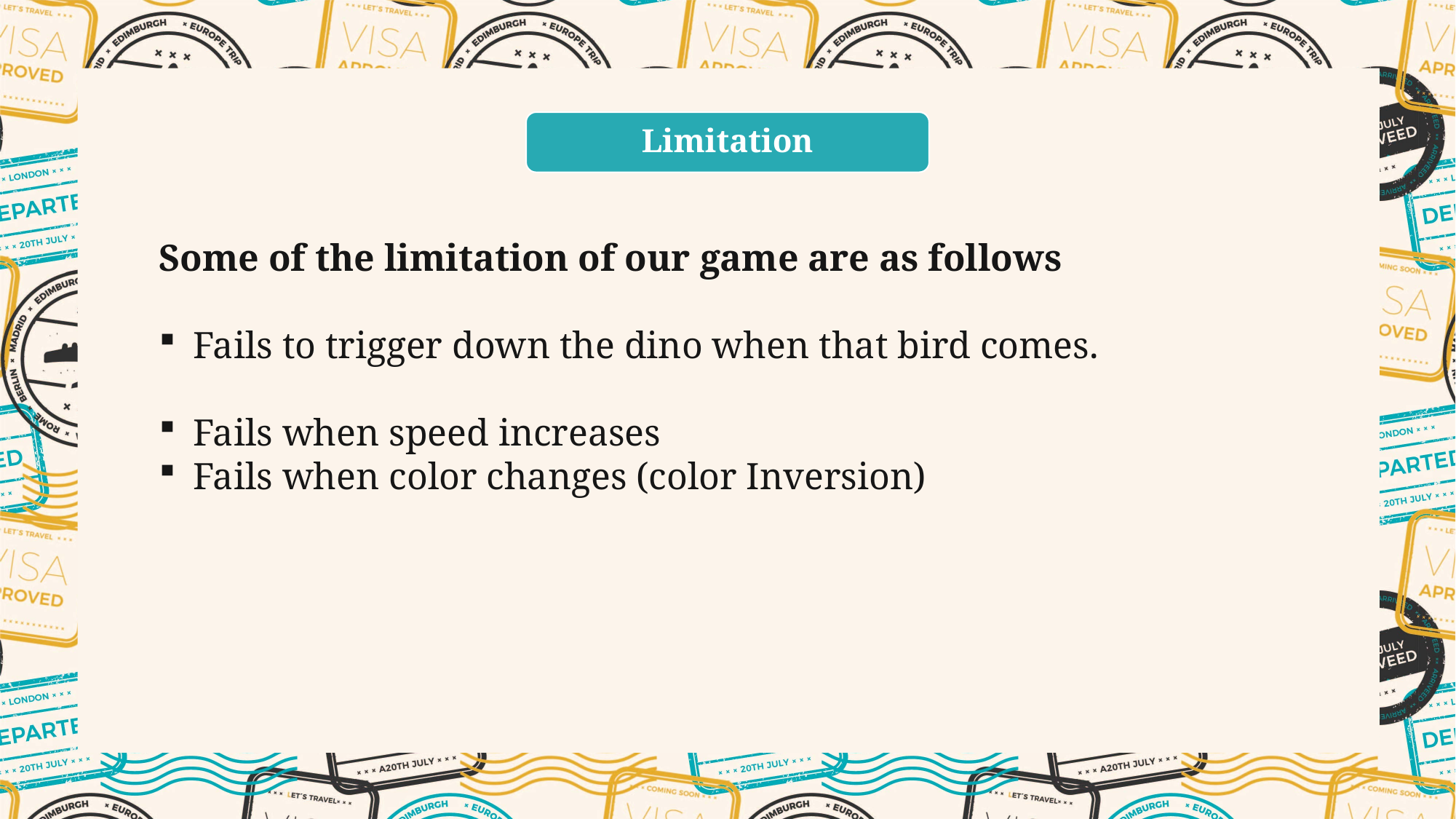

Limitation
Some of the limitation of our game are as follows

Fails to trigger down the dino when that bird comes.

Fails when speed increases
Fails when color changes (color Inversion)